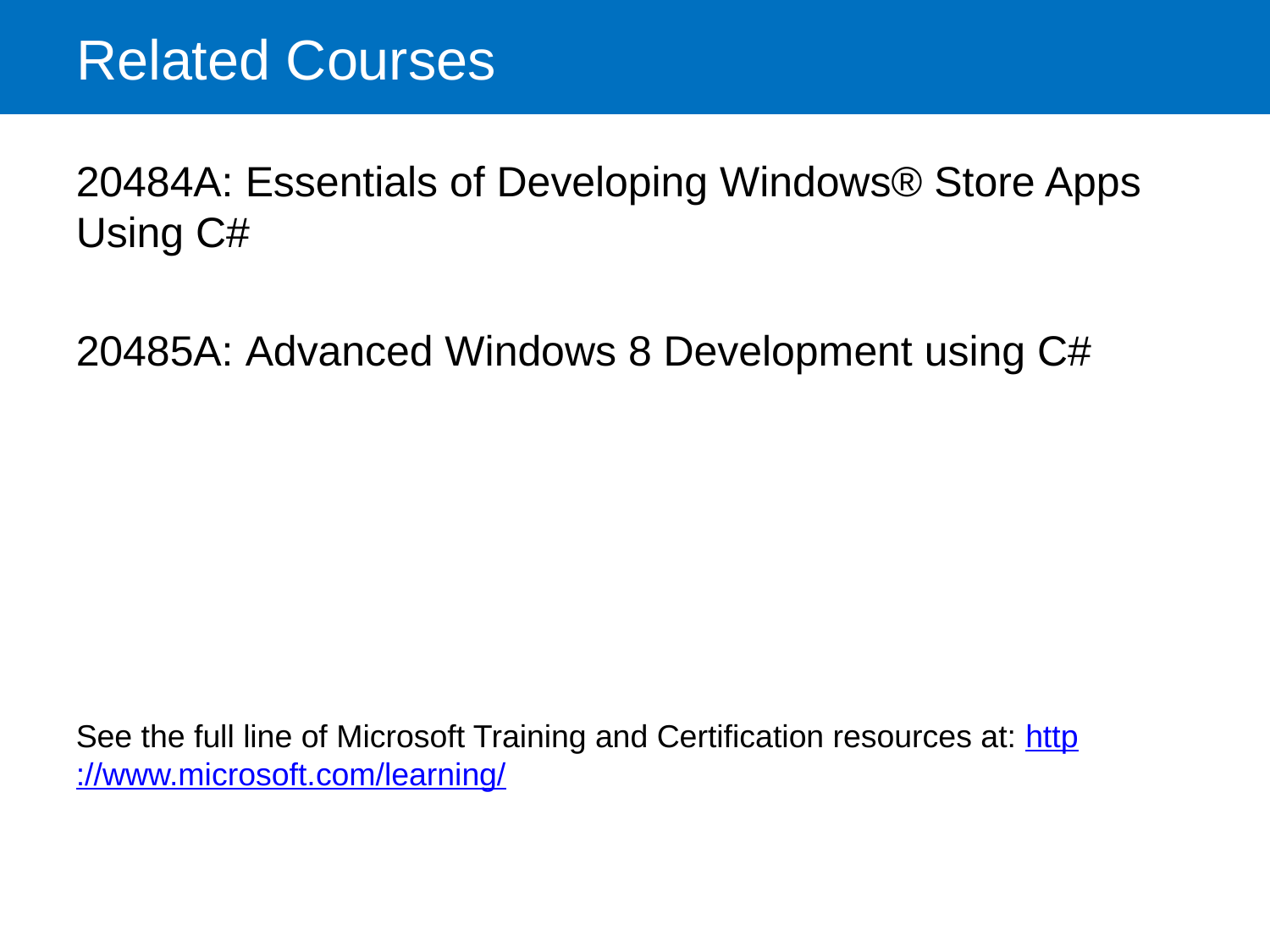

# Related Courses
20484A: Essentials of Developing Windows® Store Apps Using C#

20485A: Advanced Windows 8 Development using C#

See the full line of Microsoft Training and Certification resources at: http://www.microsoft.com/learning/